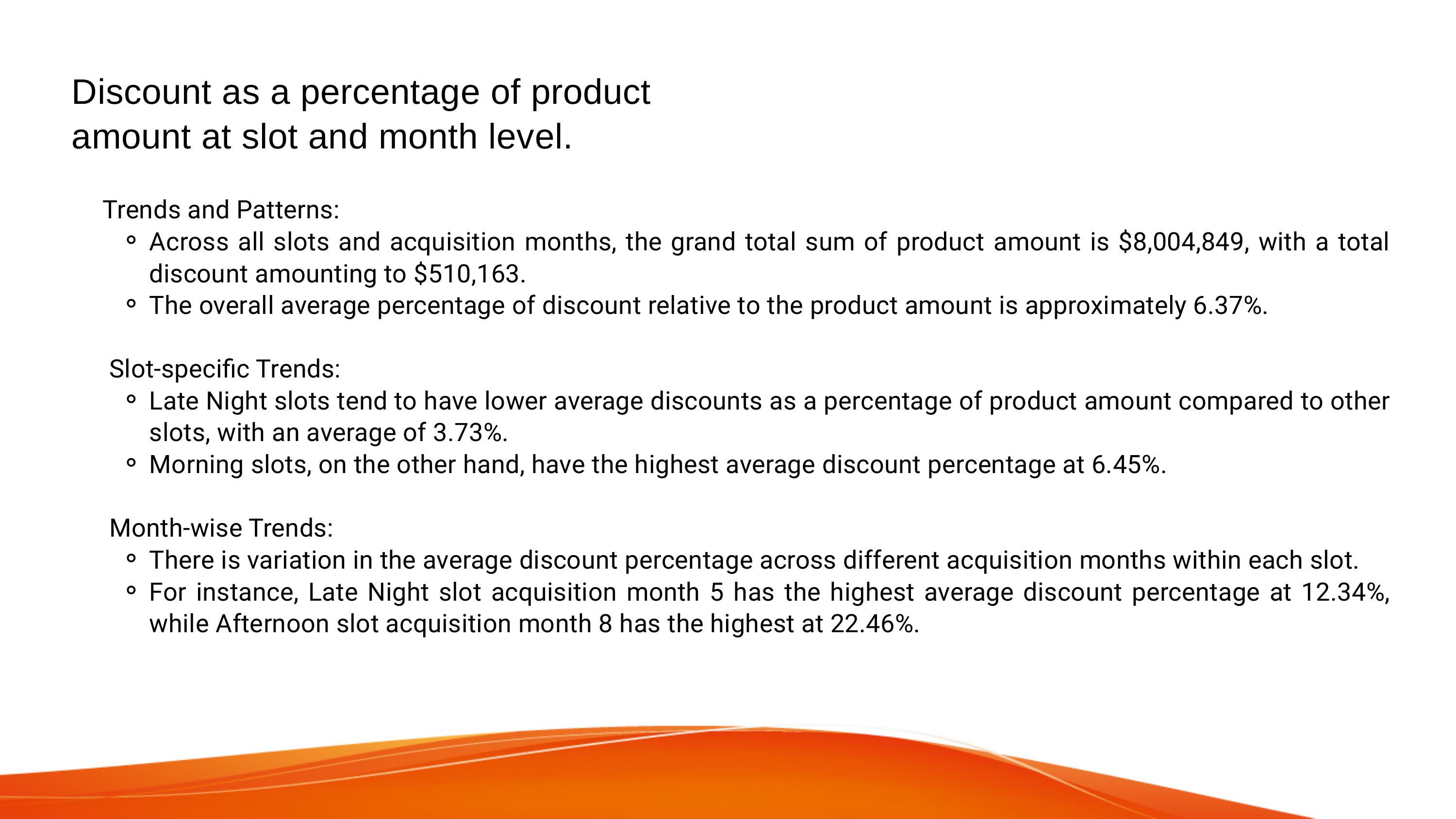

Discount as a percentage of product amount at slot and month level.

      Trends and Patterns:
Across all slots and acquisition months, the grand total sum of product amount is $8,004,849, with a total discount amounting to $510,163.
The overall average percentage of discount relative to the product amount is approximately 6.37%.

       Slot-specific Trends:
Late Night slots tend to have lower average discounts as a percentage of product amount compared to other slots, with an average of 3.73%.
Morning slots, on the other hand, have the highest average discount percentage at 6.45%.

       Month-wise Trends:
There is variation in the average discount percentage across different acquisition months within each slot.
For instance, Late Night slot acquisition month 5 has the highest average discount percentage at 12.34%, while Afternoon slot acquisition month 8 has the highest at 22.46%.